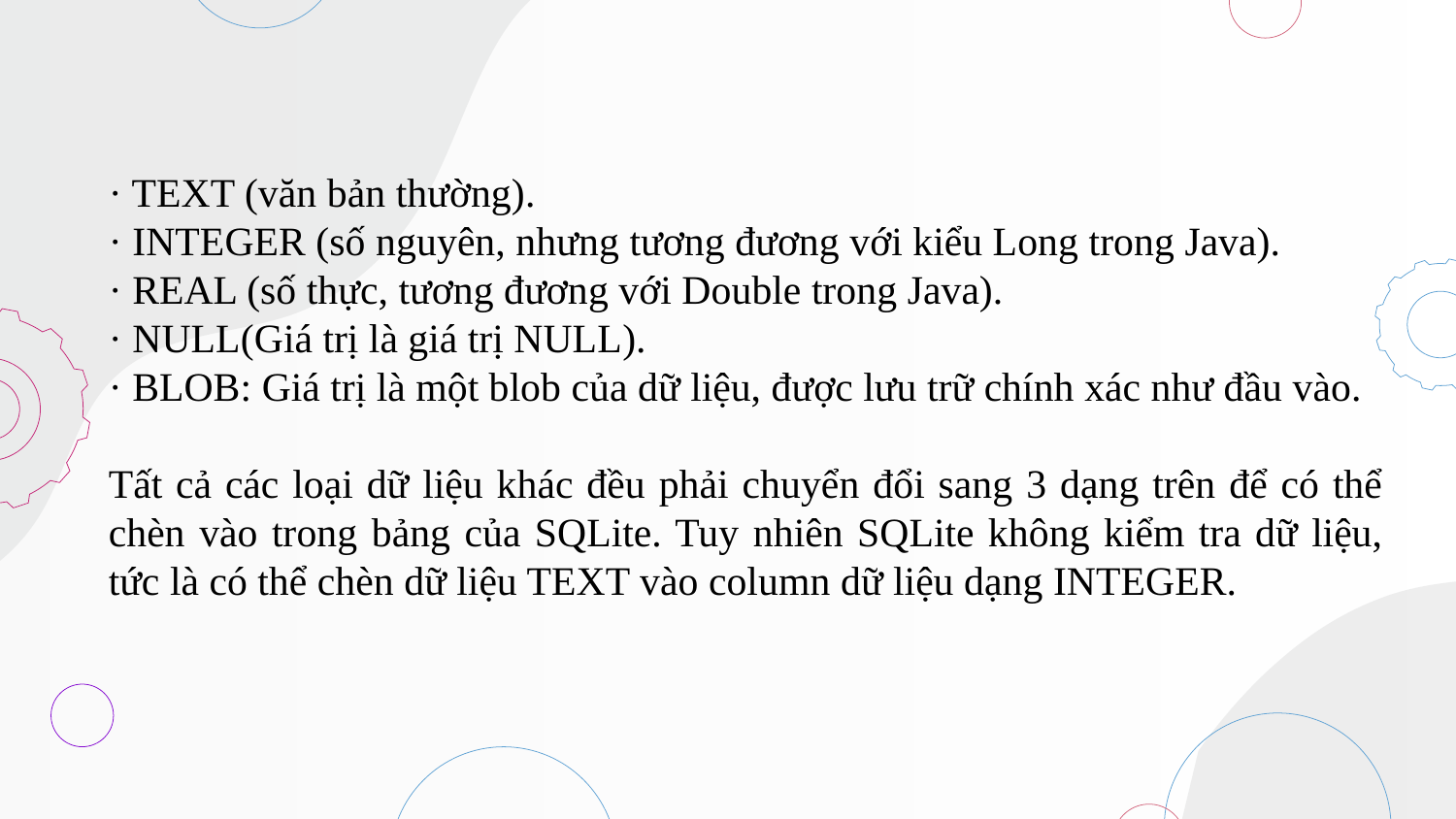

· TEXT (văn bản thường).
 	· INTEGER (số nguyên, nhưng tương đương với kiểu Long trong Java).
	· REAL (số thực, tương đương với Double trong Java).
	· NULL(Giá trị là giá trị NULL).
	· BLOB: Giá trị là một blob của dữ liệu, được lưu trữ chính xác như đầu vào.

	Tất cả các loại dữ liệu khác đều phải chuyển đổi sang 3 dạng trên để có thể chèn vào trong bảng của SQLite. Tuy nhiên SQLite không kiểm tra dữ liệu, tức là có thể chèn dữ liệu TEXT vào column dữ liệu dạng INTEGER.